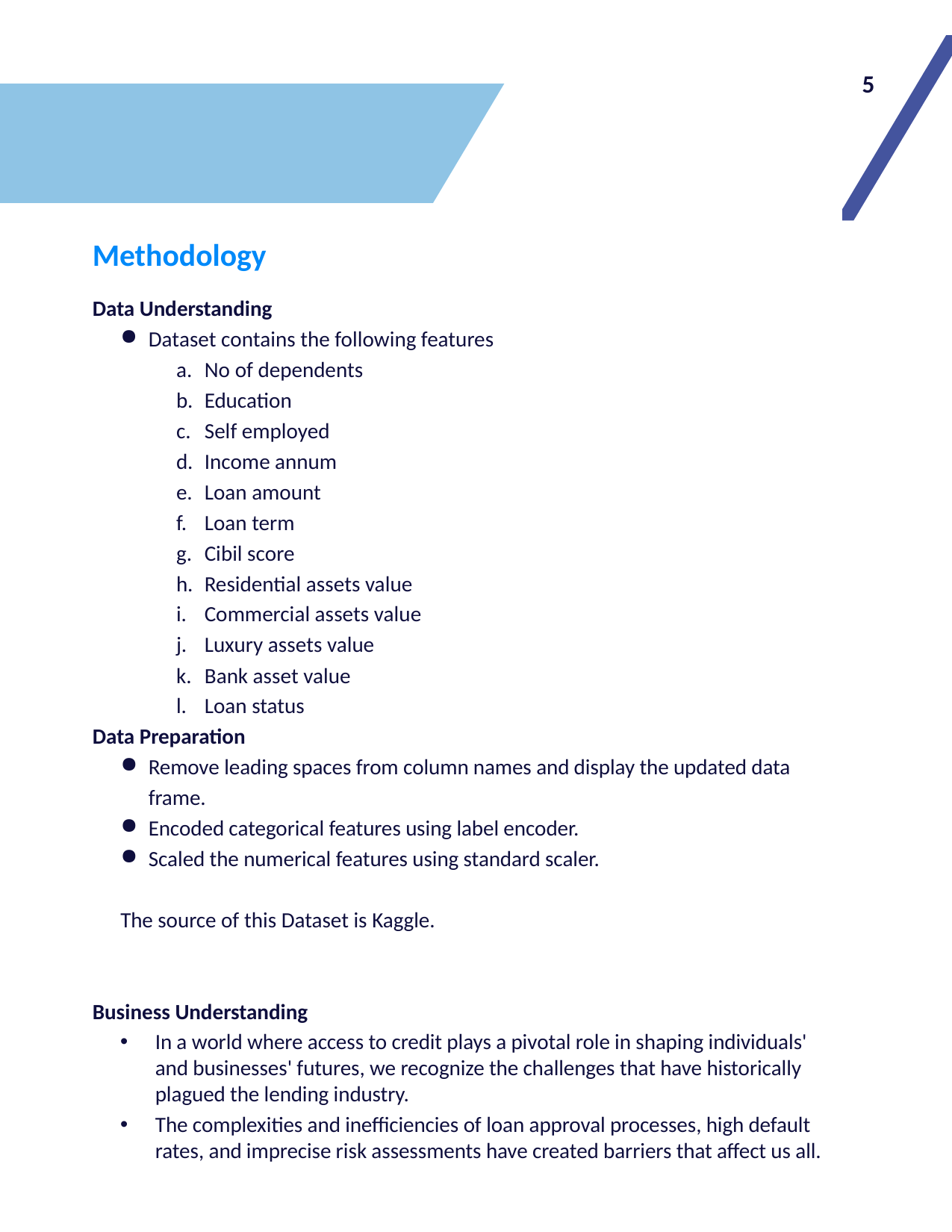

5
Methodology
Data Understanding
Dataset contains the following features
No of dependents
Education
Self employed
Income annum
Loan amount
Loan term
Cibil score
Residential assets value
Commercial assets value
Luxury assets value
Bank asset value
Loan status
Data Preparation
Remove leading spaces from column names and display the updated data frame.
Encoded categorical features using label encoder.
Scaled the numerical features using standard scaler.

The source of this Dataset is Kaggle.

Business Understanding
In a world where access to credit plays a pivotal role in shaping individuals' and businesses' futures, we recognize the challenges that have historically plagued the lending industry.
The complexities and inefficiencies of loan approval processes, high default rates, and imprecise risk assessments have created barriers that affect us all.